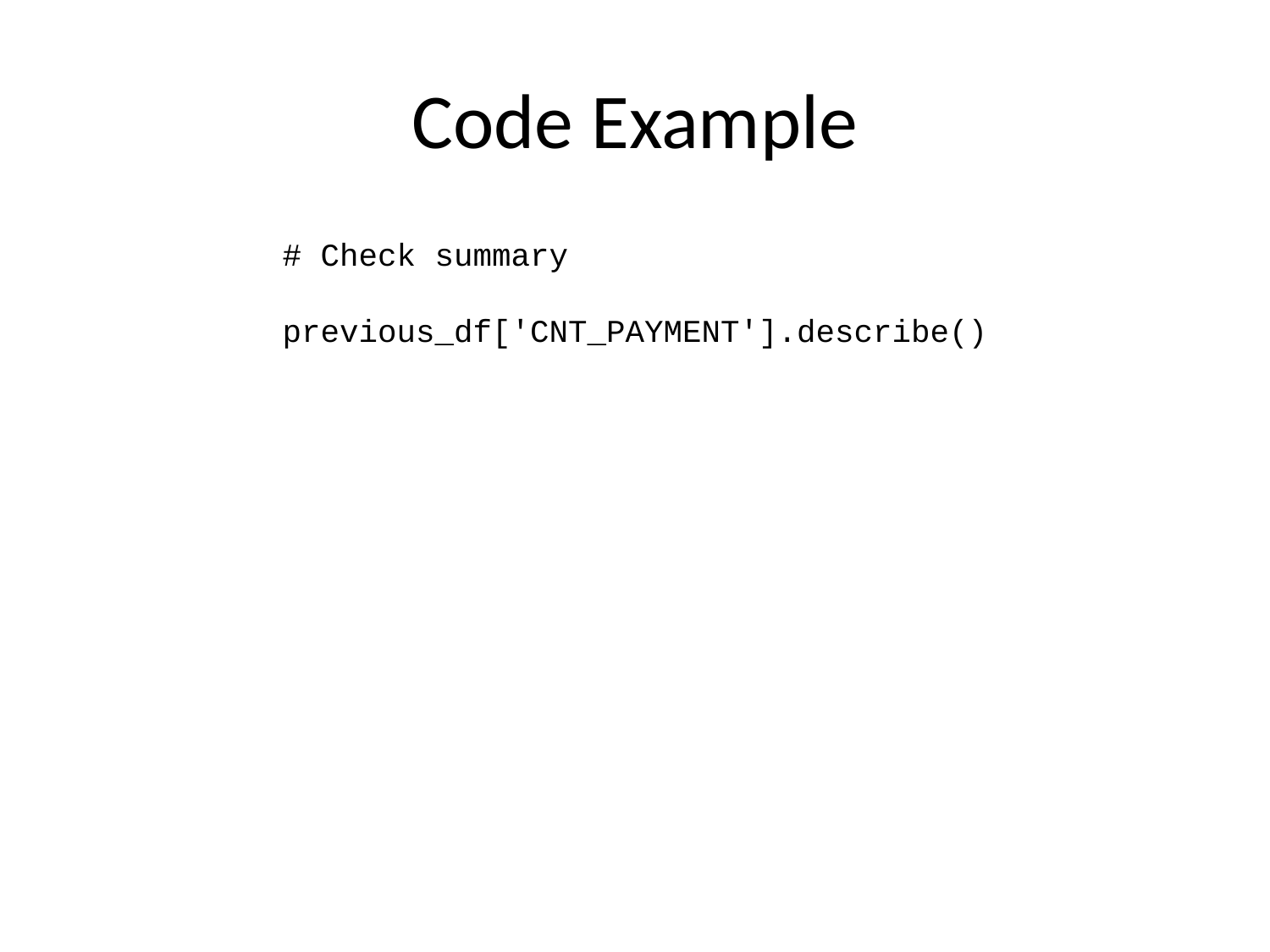

# Code Example

# Check summary previous_df['CNT_PAYMENT'].describe()